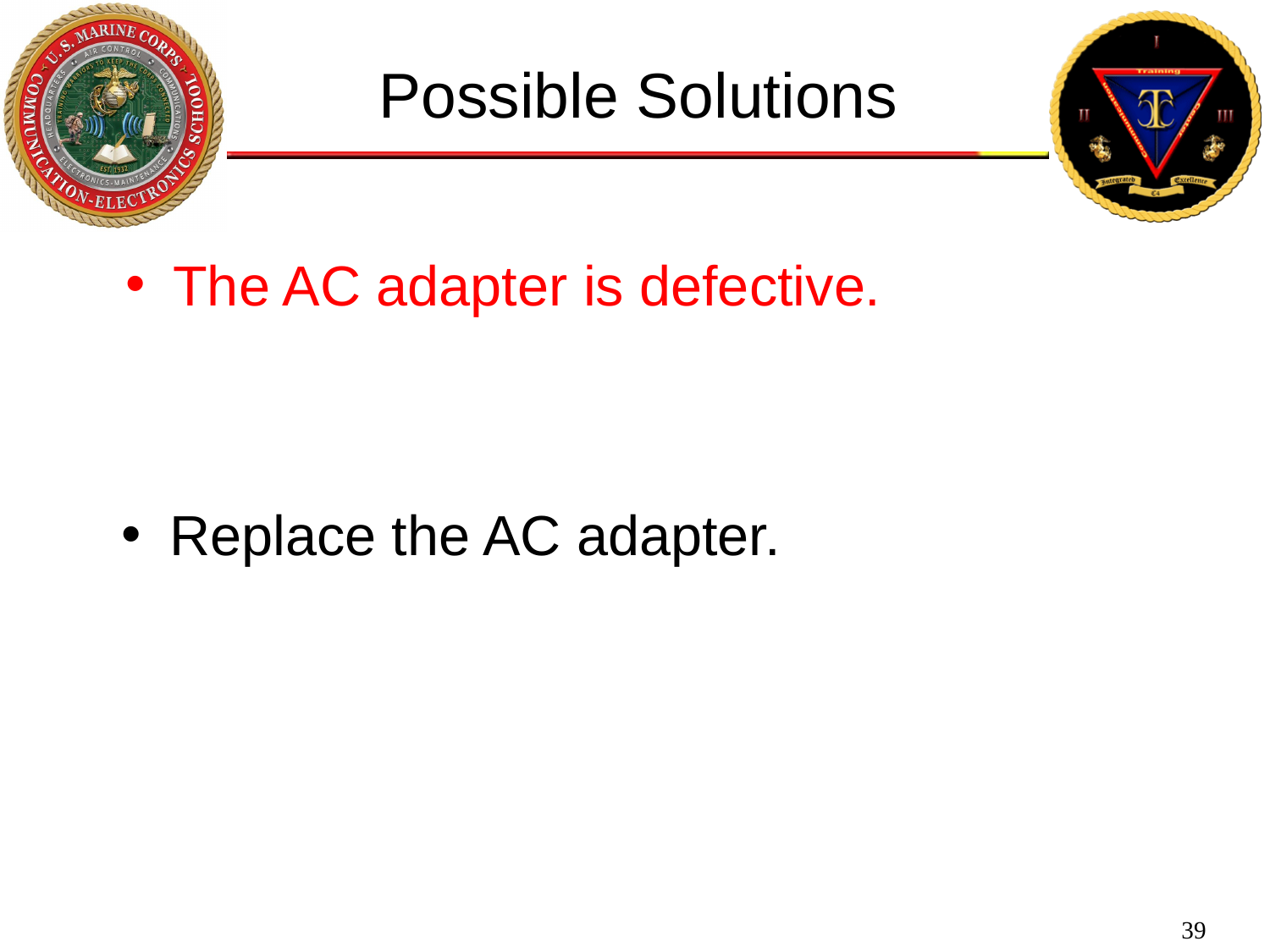

Possible Solutions
The AC adapter is defective.

Replace the AC adapter.